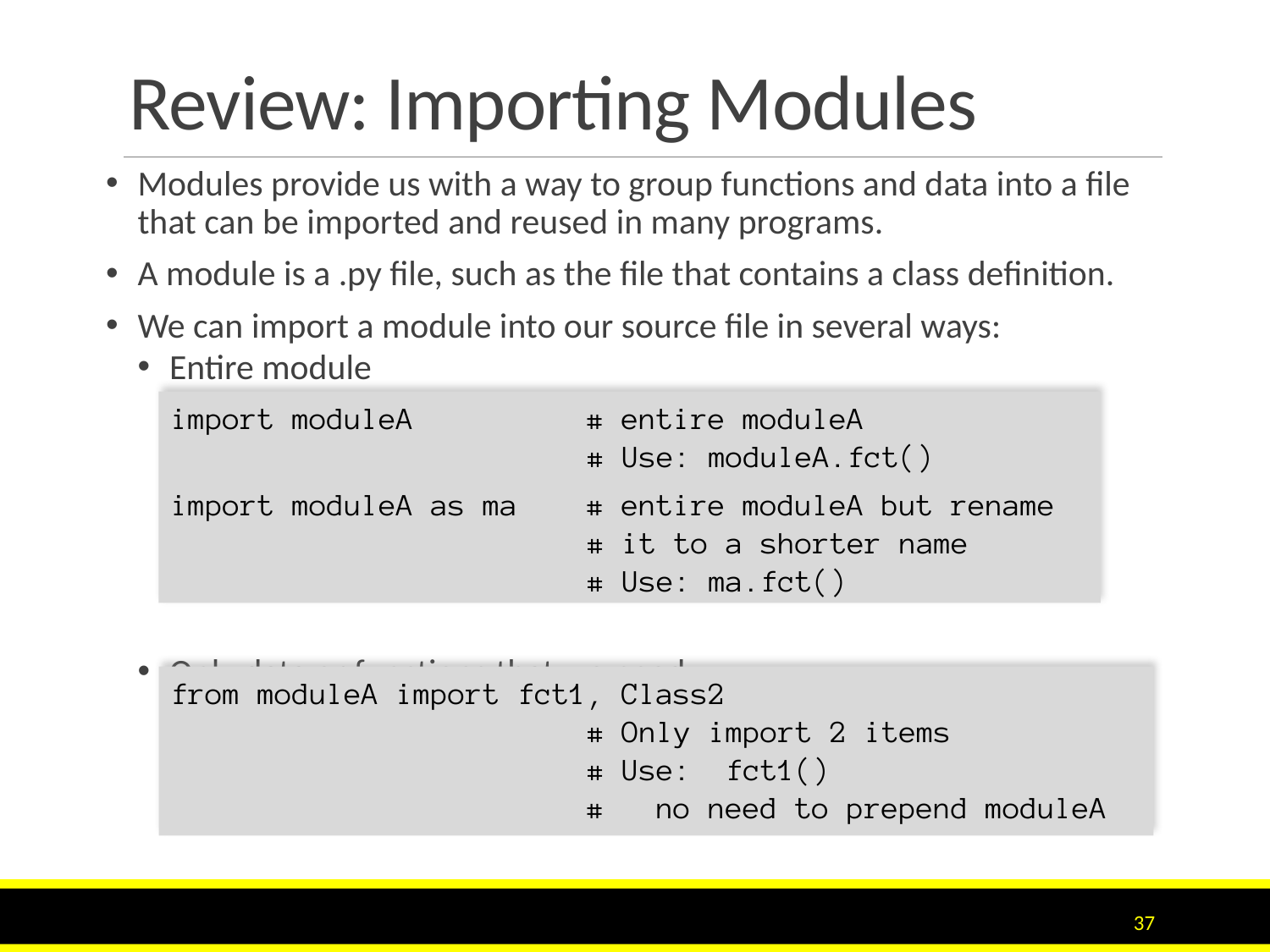

# Review: Importing Modules
Modules provide us with a way to group functions and data into a file that can be imported and reused in many programs.
A module is a .py file, such as the file that contains a class definition.
We can import a module into our source file in several ways:
Entire module

Only data or functions that we need
import moduleA          # entire moduleA
                        # Use: moduleA.fct()
import moduleA as ma    # entire moduleA but rename
                        # it to a shorter name
                        # Use: ma.fct()

from moduleA import fct1, Class2
                        # Only import 2 items
                        # Use:  fct1()
                        #   no need to prepend moduleA

37